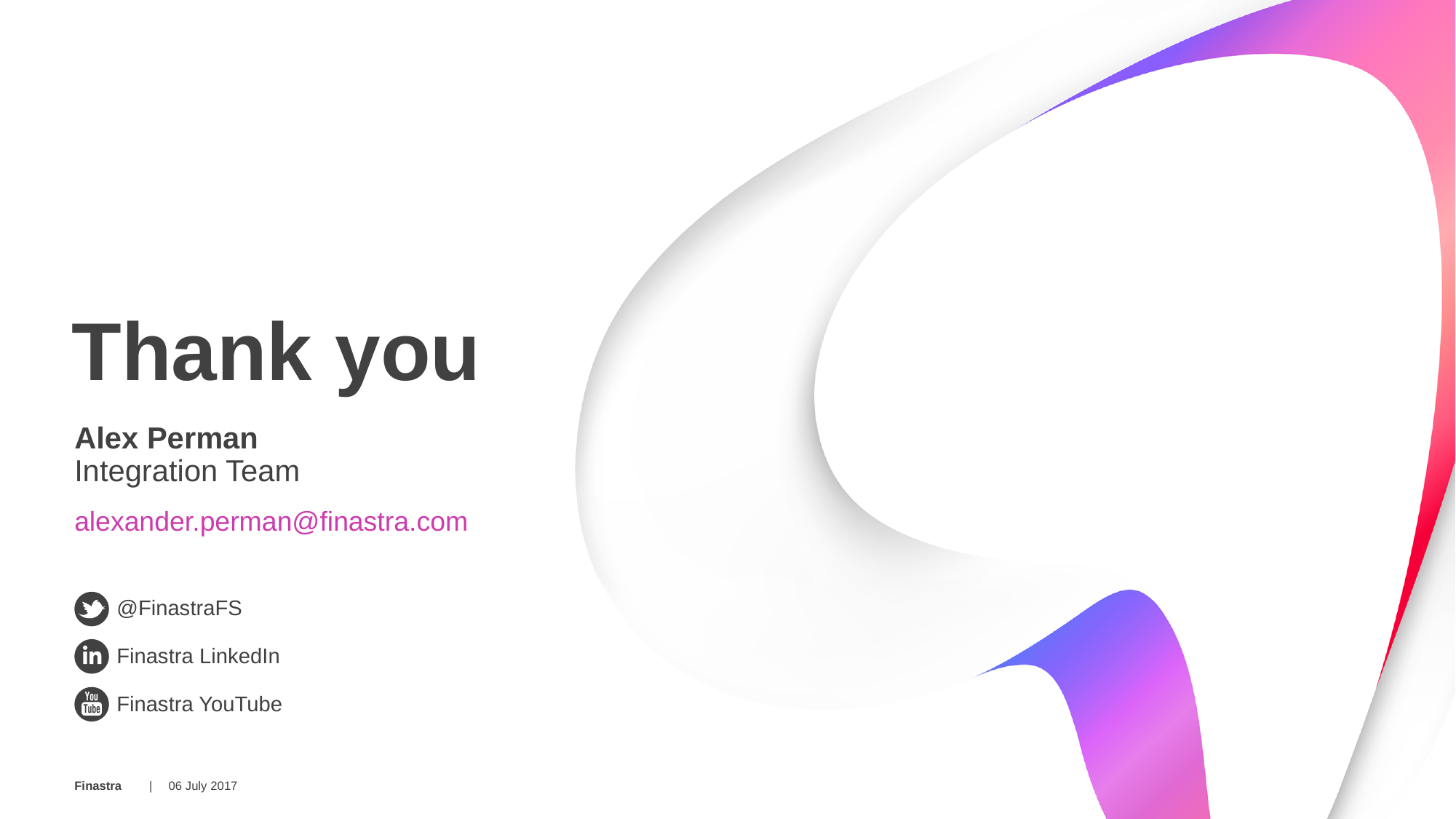

# Thank you
Alex Perman
Integration Team
alexander.perman@finastra.com

06 July 2017